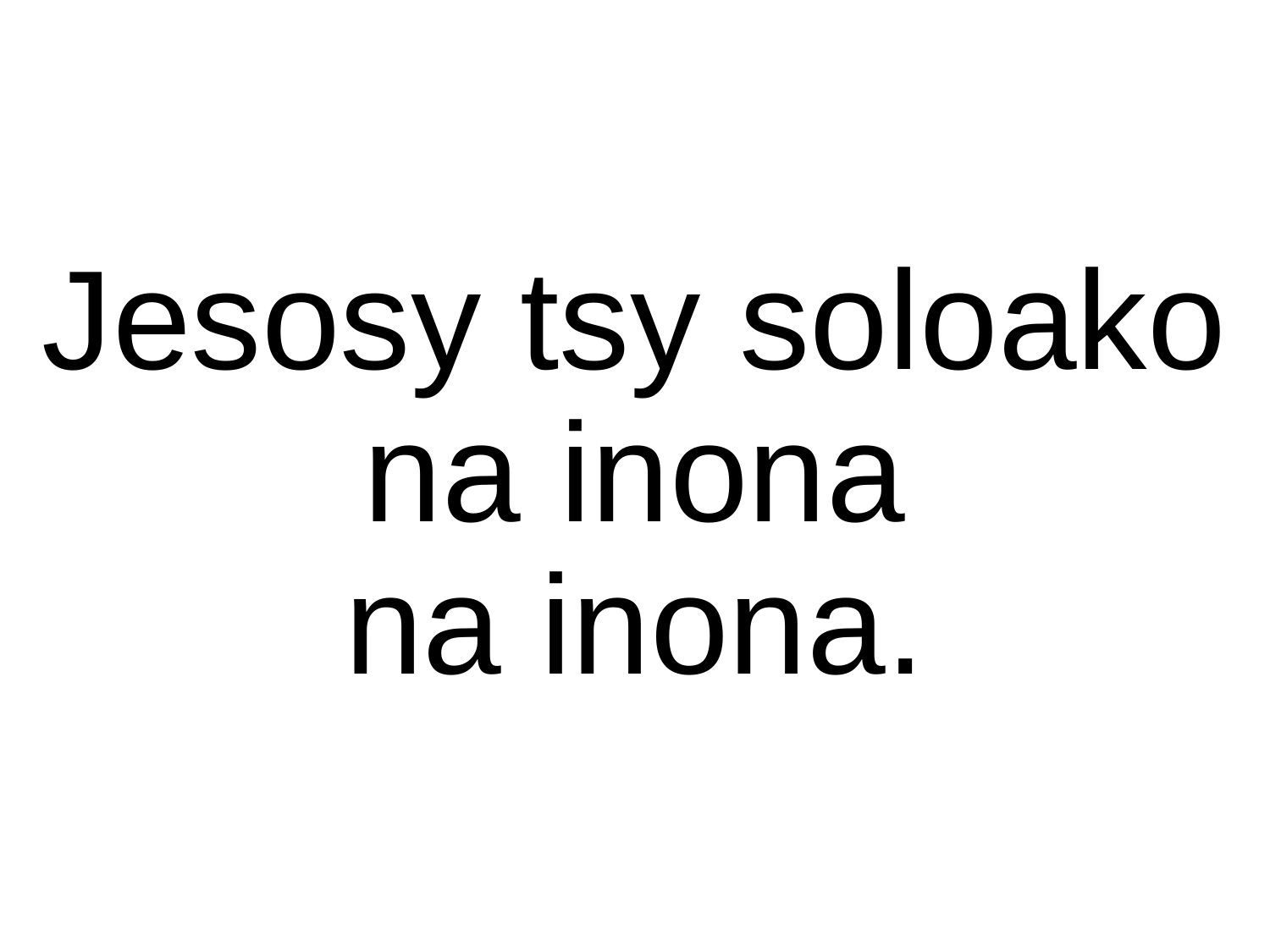

Jesosy tsy soloako na inona
na inona.